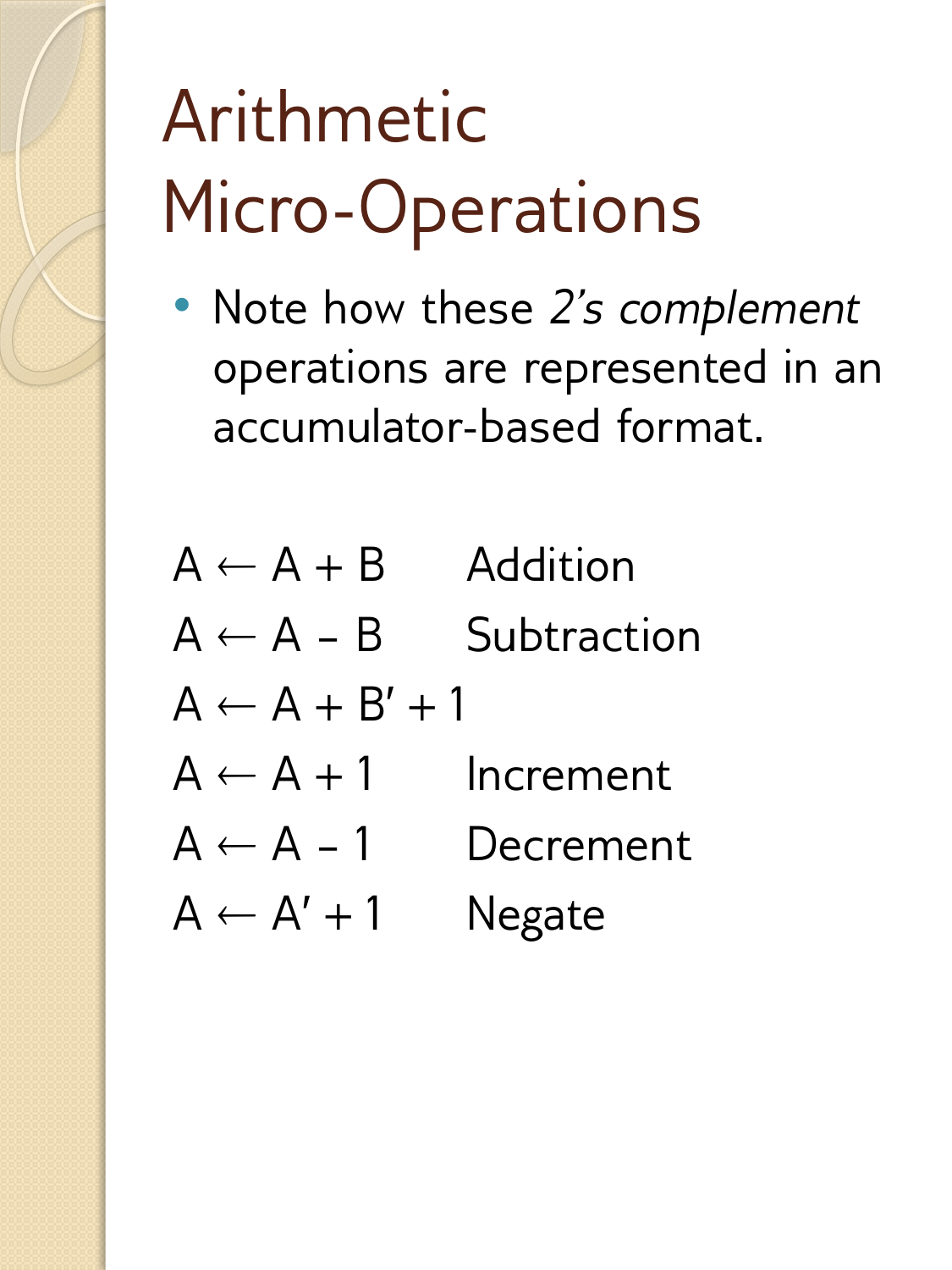

# Arithmetic Micro-Operations
Note how these 2’s complement operations are represented in an accumulator-based format.

A ← A + B	Addition
A ← A – B	Subtraction
A ← A + B′ + 1
A ← A + 1	Increment
A ← A – 1	Decrement
A ← A′ + 1	Negate